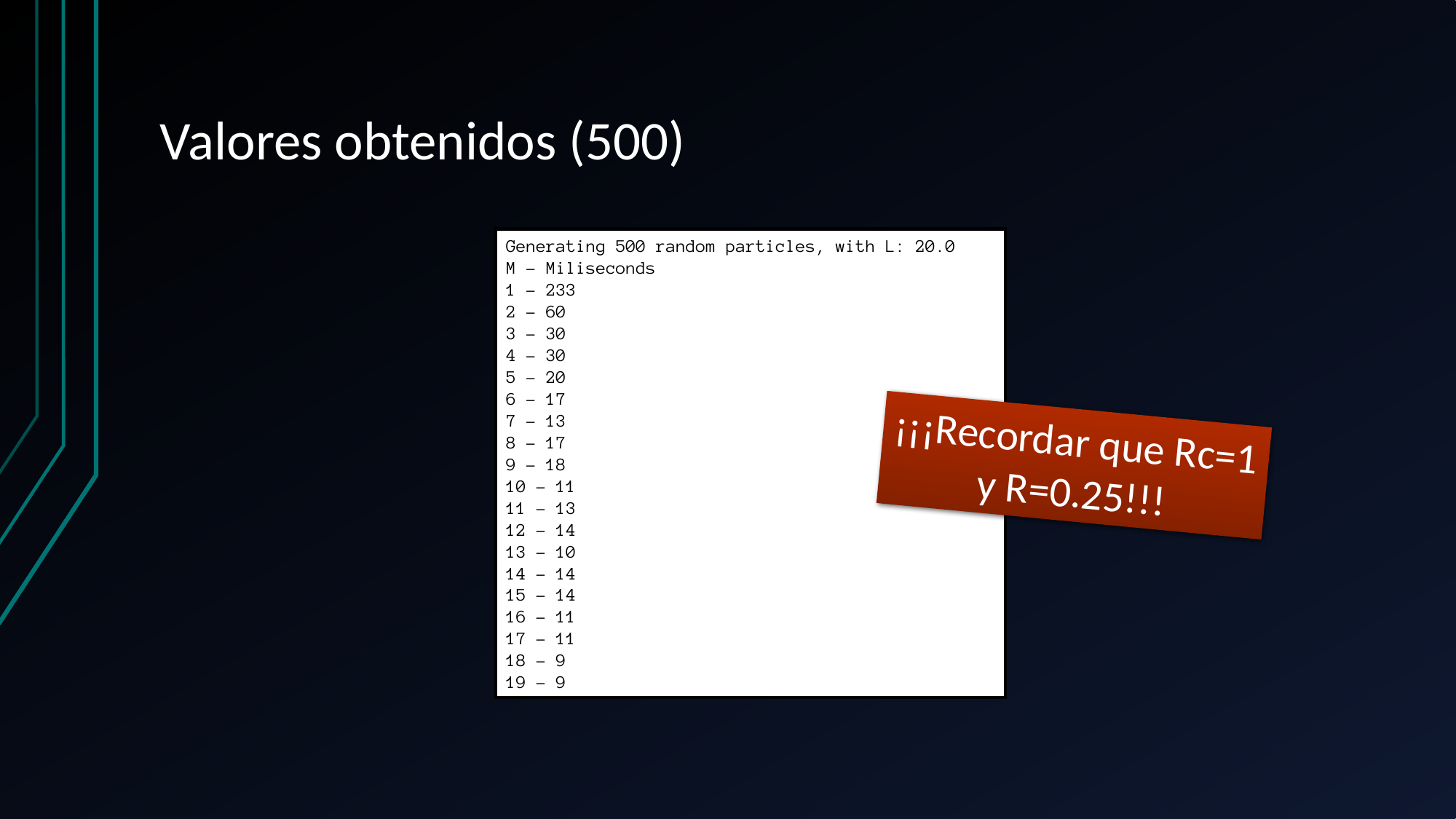

# Valores obtenidos (500)
Generating 500 random particles, with L: 20.0
M - Miliseconds
1 - 233
2 - 60
3 - 30
4 - 30
5 - 20
6 - 17
7 - 13
8 - 17
9 - 18
10 - 11
11 - 13
12 - 14
13 - 10
14 - 14
15 - 14
16 - 11
17 - 11
18 - 9
19 - 9
¡¡¡Recordar que Rc=1
y R=0.25!!!